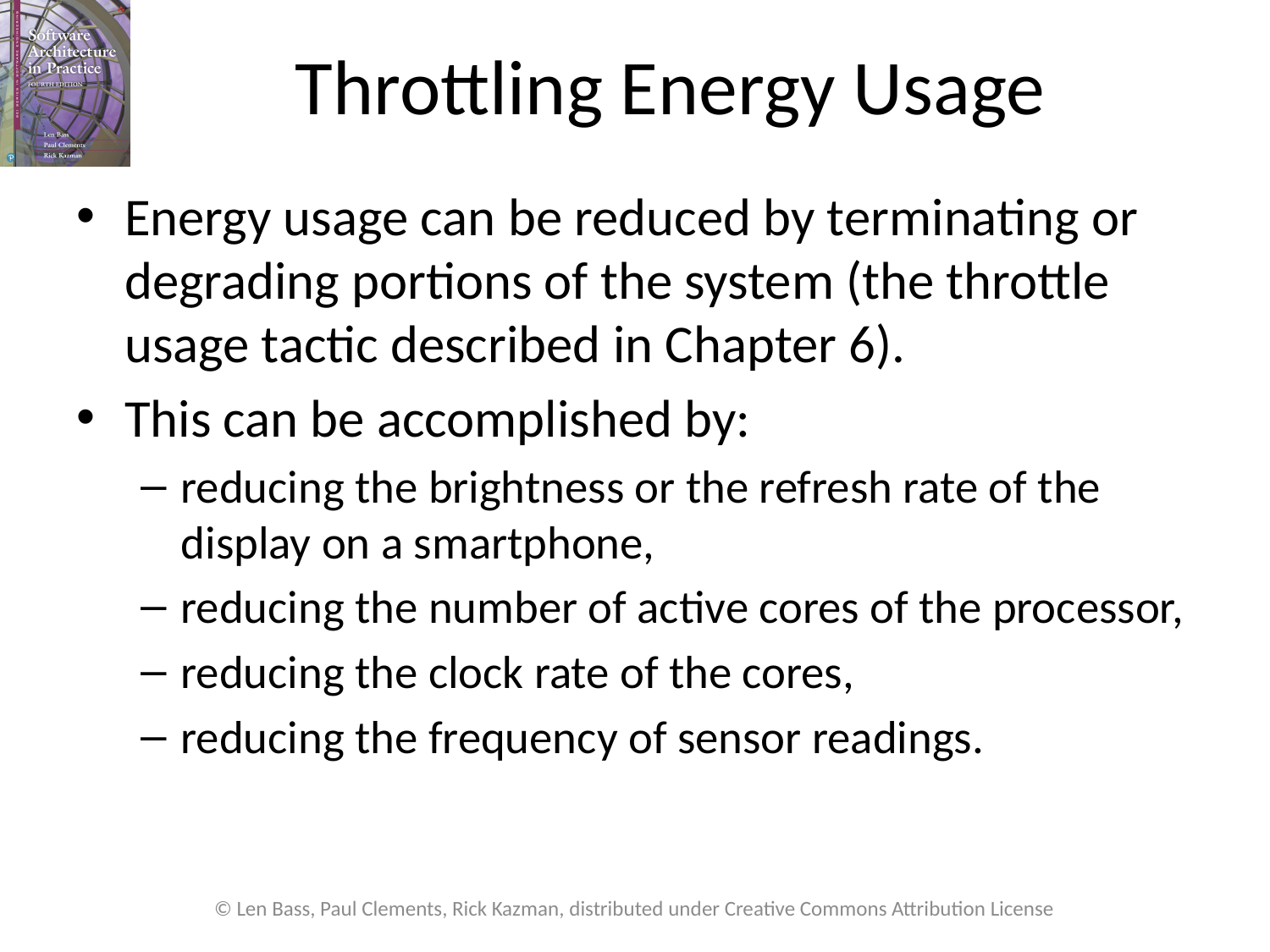

# Throttling Energy Usage
Energy usage can be reduced by terminating or degrading portions of the system (the throttle usage tactic described in Chapter 6).
This can be accomplished by:
reducing the brightness or the refresh rate of the display on a smartphone,
reducing the number of active cores of the processor,
reducing the clock rate of the cores,
reducing the frequency of sensor readings.
© Len Bass, Paul Clements, Rick Kazman, distributed under Creative Commons Attribution License